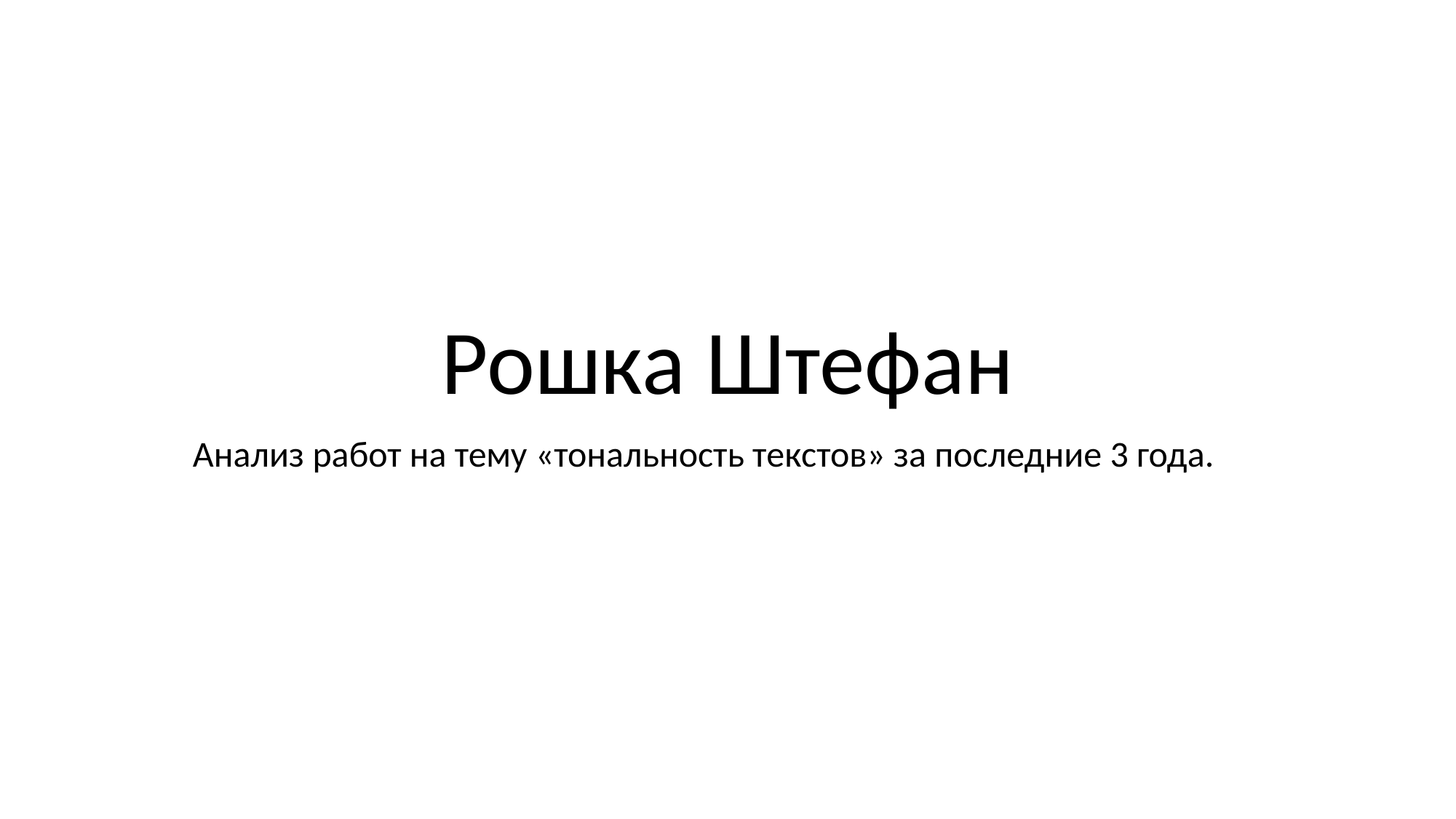

# Рошка Штефан
Анализ работ на тему «тональность текстов» за последние 3 года.